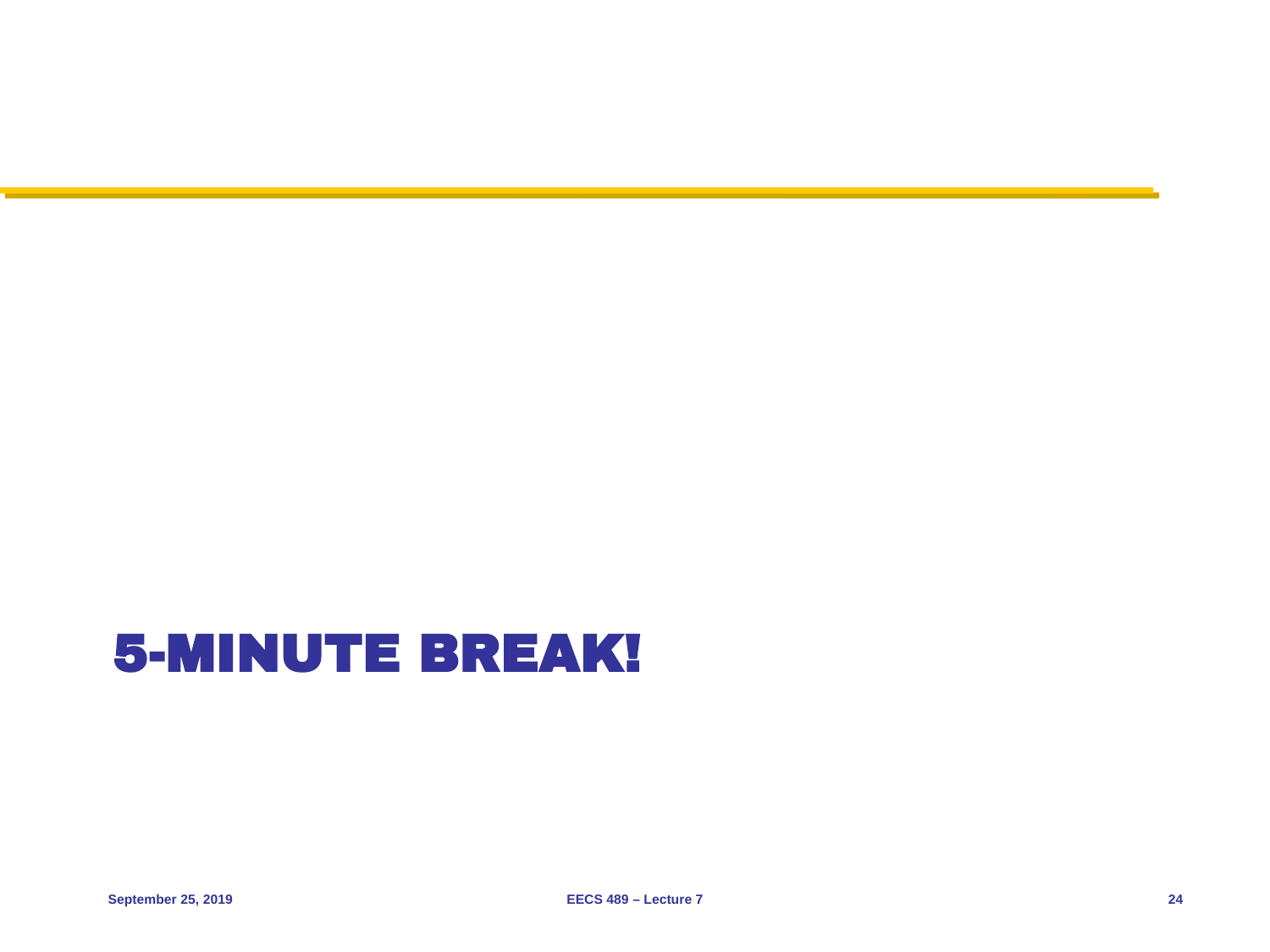

# 5-minute break!
September 25, 2019
EECS 489 – Lecture 7
24